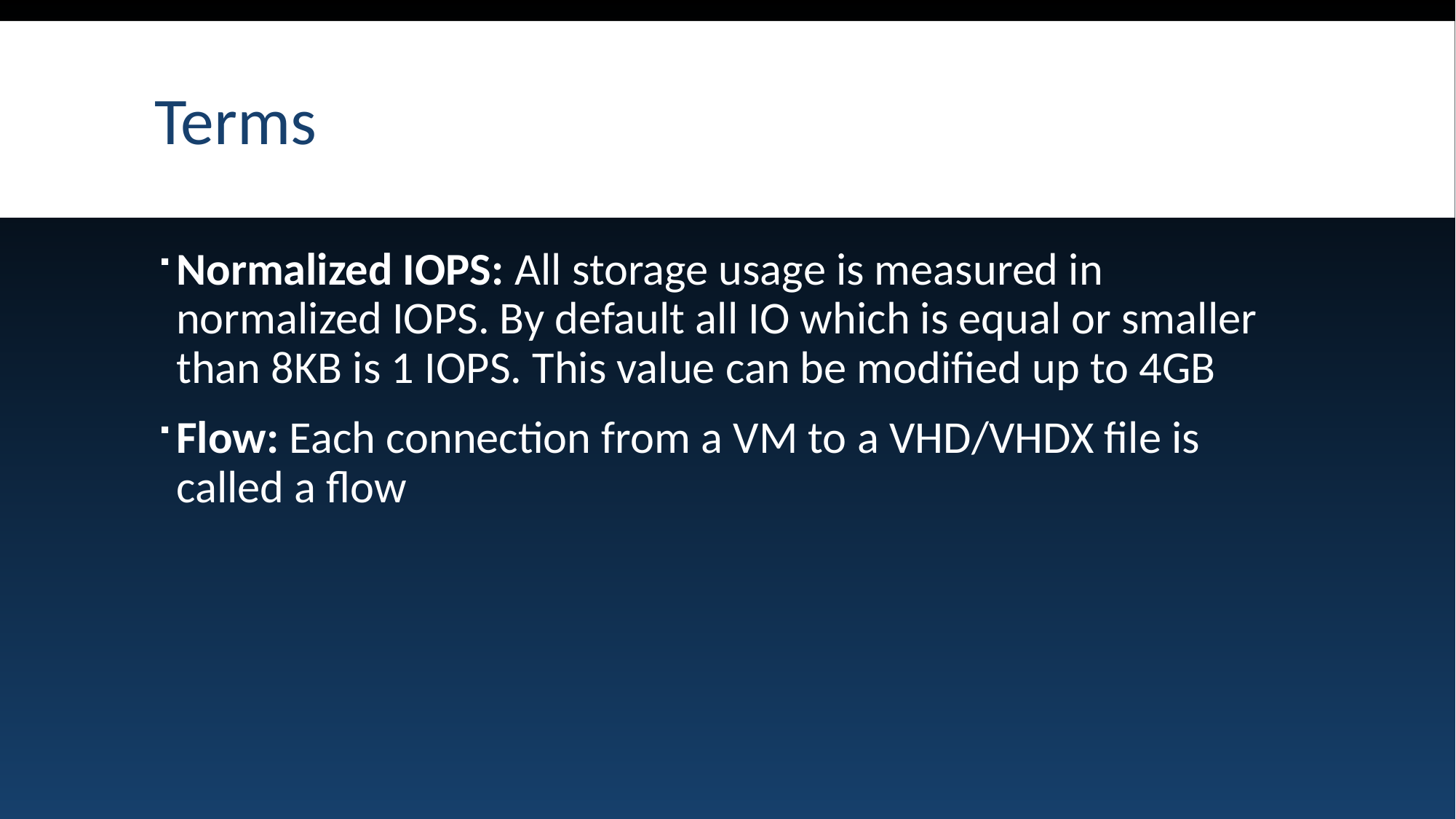

# Terms
Normalized IOPS: All storage usage is measured in normalized IOPS. By default all IO which is equal or smaller than 8KB is 1 IOPS. This value can be modified up to 4GB
Flow: Each connection from a VM to a VHD/VHDX file is called a flow